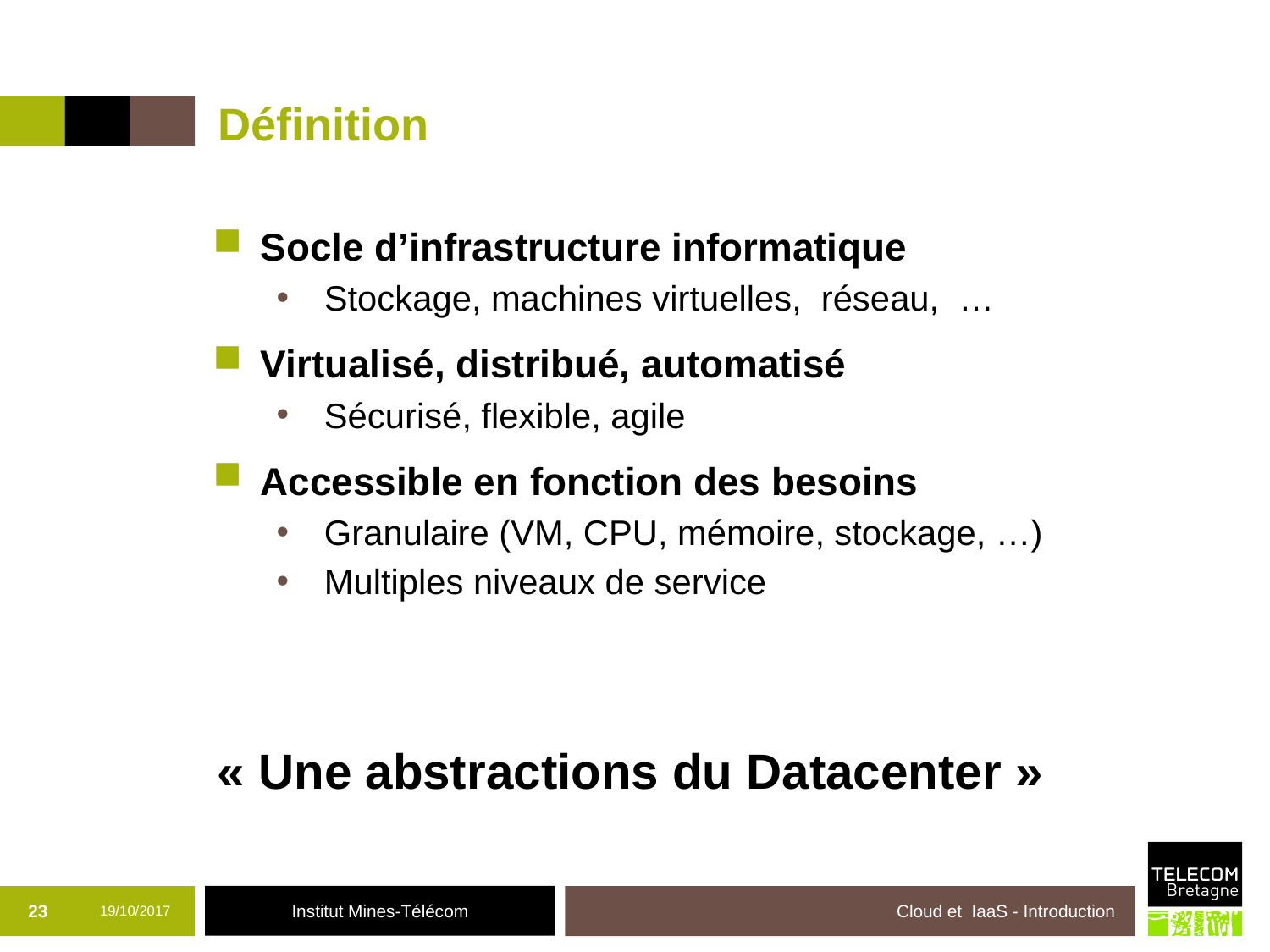

# Définition
Socle d’infrastructure informatique
Stockage, machines virtuelles,  réseau,  …
Virtualisé, distribué, automatisé
Sécurisé, flexible, agile
Accessible en fonction des besoins
Granulaire (VM, CPU, mémoire, stockage, …)
Multiples niveaux de service

« Une abstractions du Datacenter »
23
19/10/2017
Cloud et  IaaS - Introduction